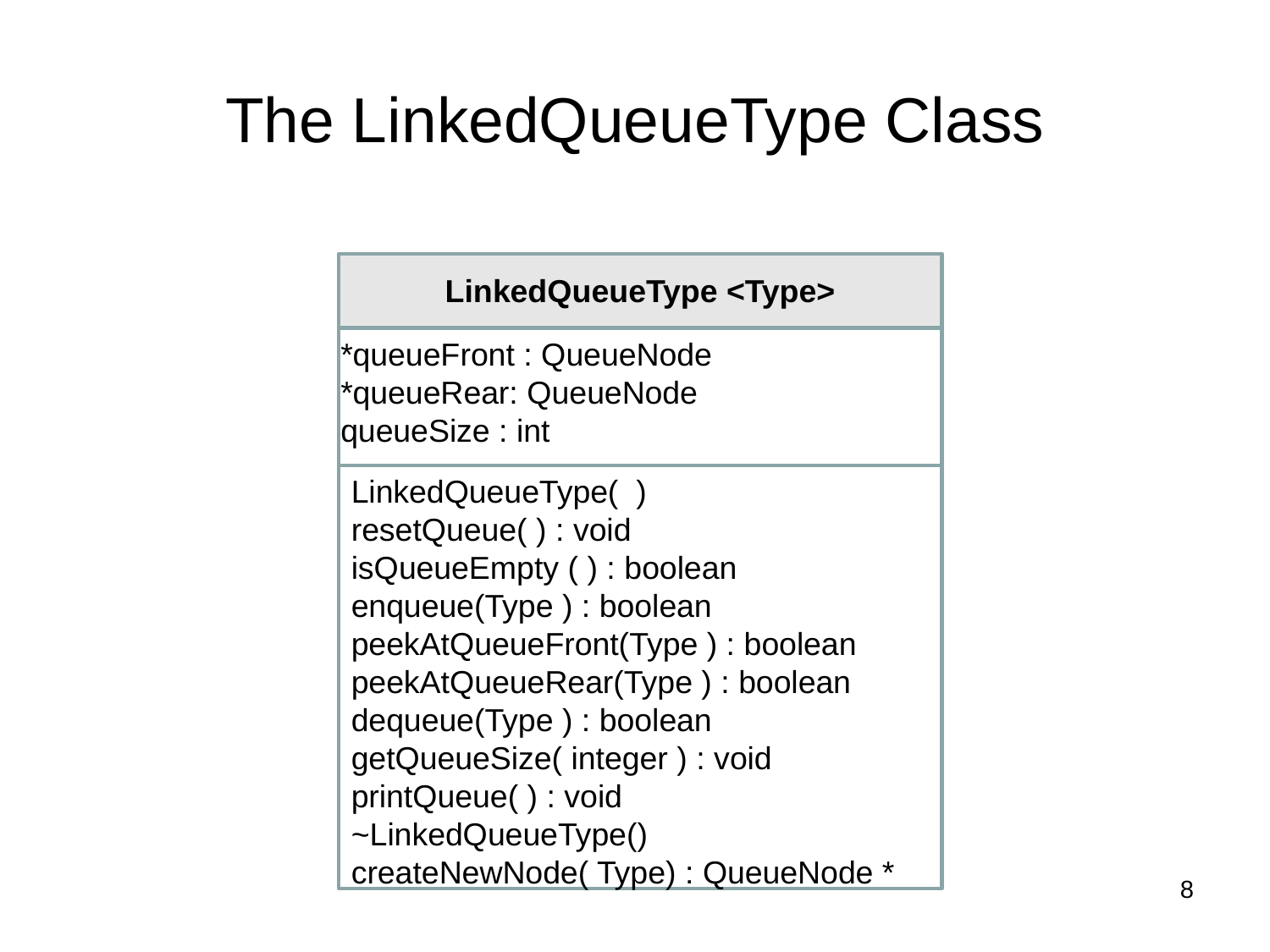

# The LinkedQueueType Class

LinkedQueueType <Type>
*queueFront : QueueNode
*queueRear: QueueNode
queueSize : int

LinkedQueueType(  )
resetQueue( ) : void
isQueueEmpty ( ) : boolean
enqueue(Type ) : boolean
peekAtQueueFront(Type ) : boolean
peekAtQueueRear(Type ) : boolean
dequeue(Type ) : boolean
getQueueSize( integer ) : void
printQueue( ) : void
~LinkedQueueType()
createNewNode( Type) : QueueNode *
8